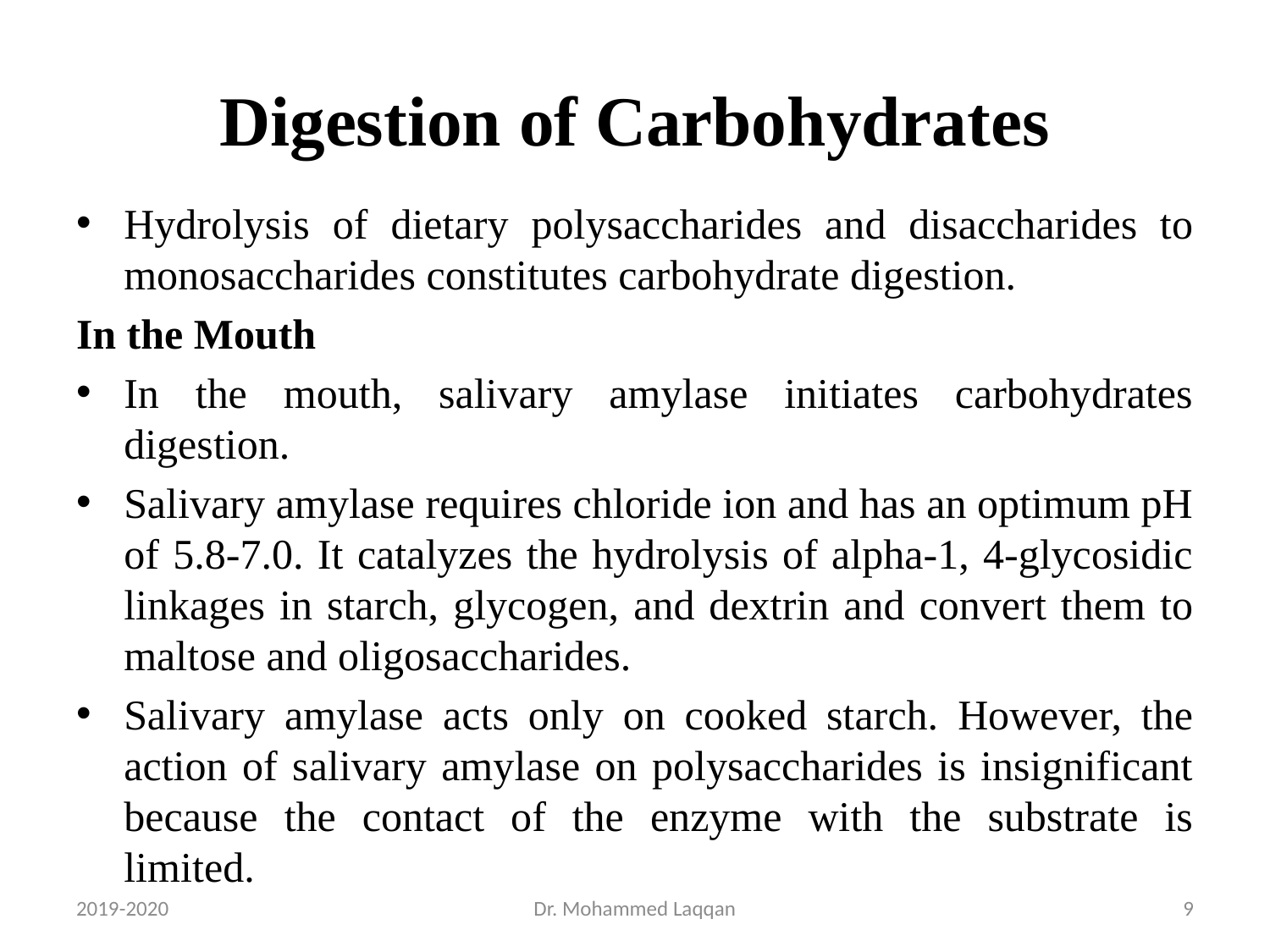

# Digestion of Carbohydrates
Hydrolysis of dietary polysaccharides and disaccharides to monosaccharides constitutes carbohydrate digestion.
In the Mouth
In the mouth, salivary amylase initiates carbohydrates digestion.
Salivary amylase requires chloride ion and has an optimum pH of 5.8-7.0. It catalyzes the hydrolysis of alpha-1, 4-glycosidic linkages in starch, glycogen, and dextrin and convert them to maltose and oligosaccharides.
Salivary amylase acts only on cooked starch. However, the action of salivary amylase on polysaccharides is insignificant because the contact of the enzyme with the substrate is limited.
2019-2020
Dr. Mohammed Laqqan
9